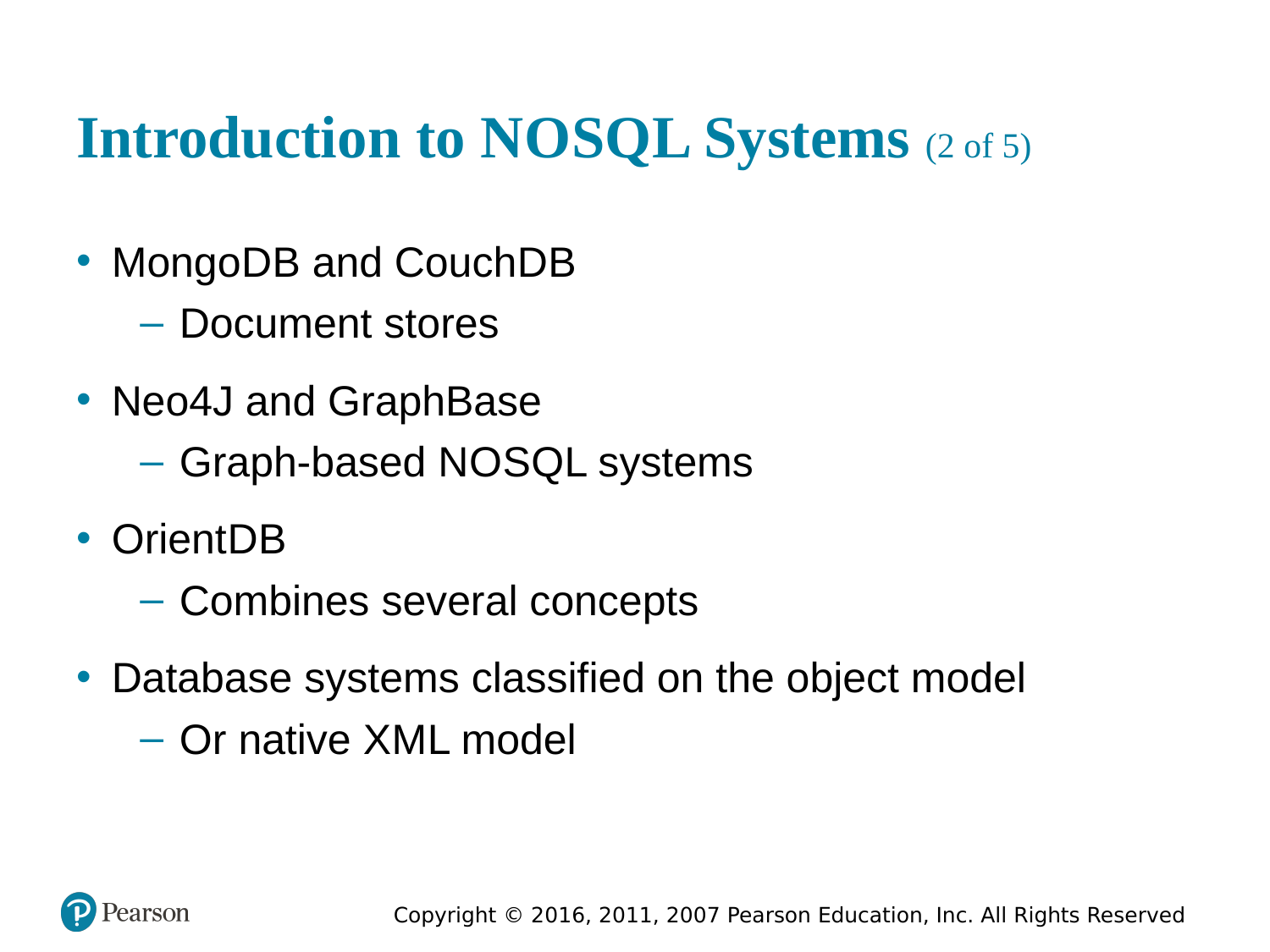

# Introduction to N O S Q L Systems (2 of 5)
Mongo D B and Couch D B
Document stores
Neo4J and GraphBase
Graph-based N O S Q L systems
Orient D B
Combines several concepts
Database systems classified on the object model
Or native X M L model